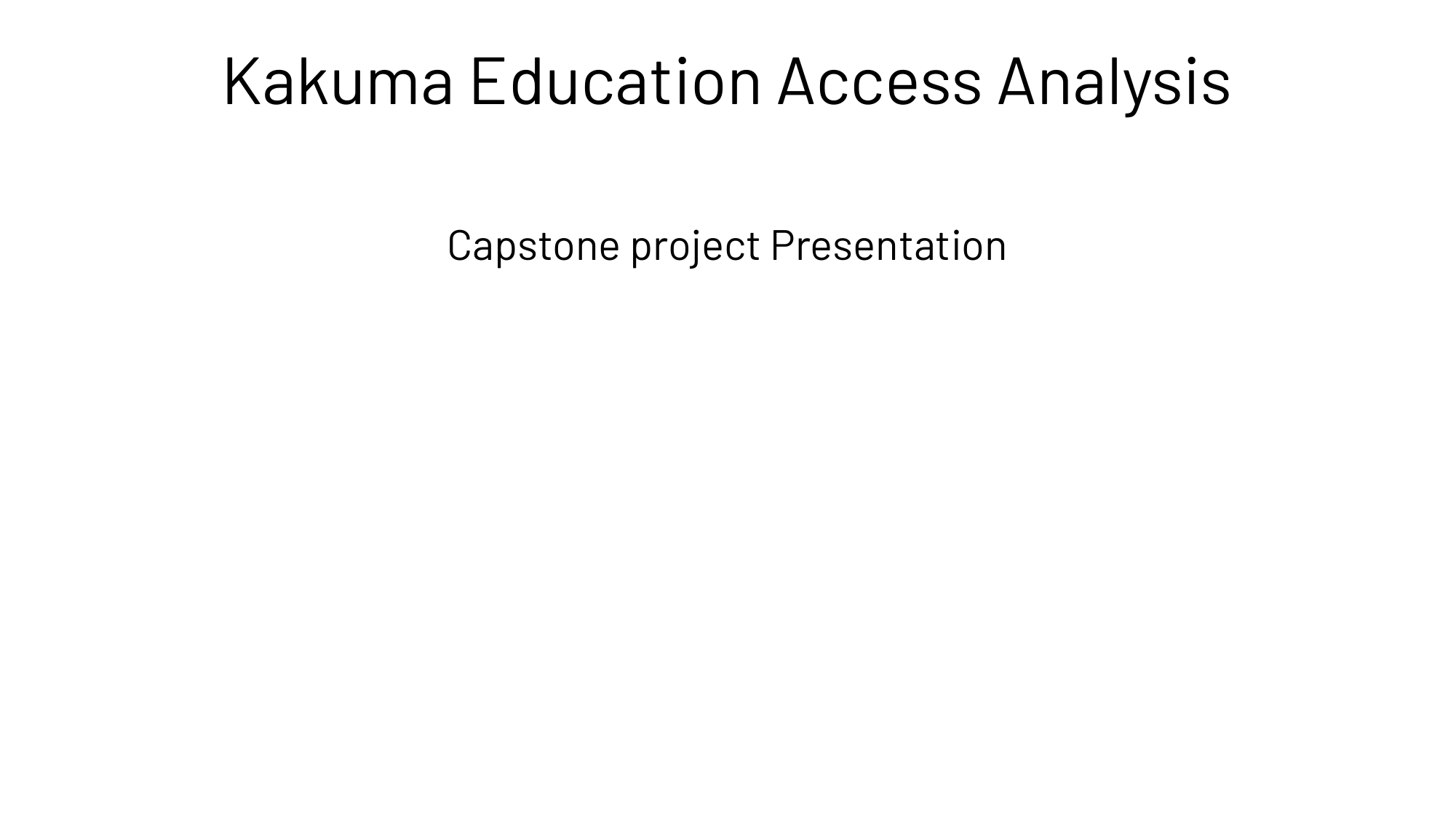

# Kakuma Education Access Analysis
Capstone project Presentation